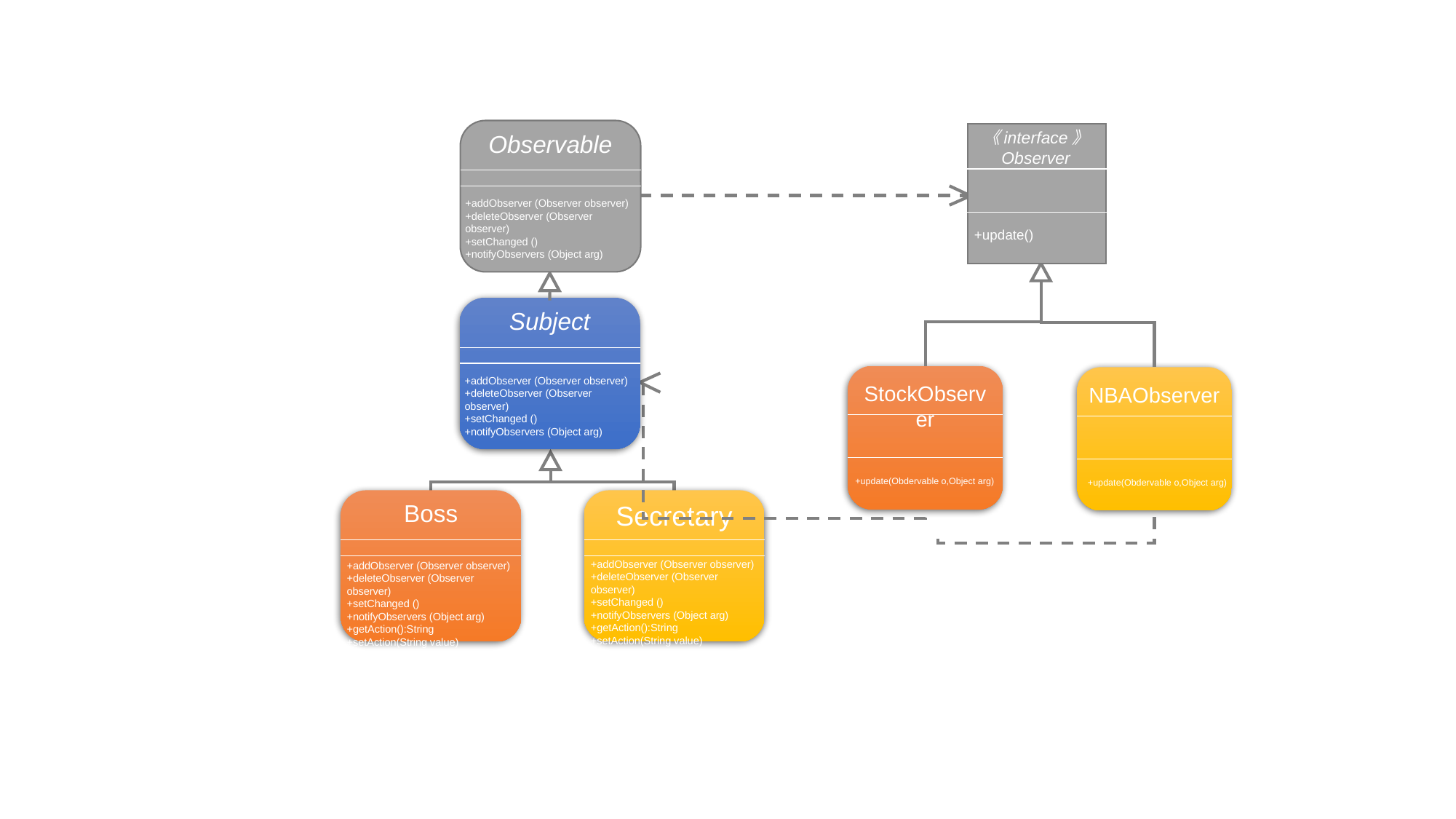

Observable
+addObserver (Observer observer)
+deleteObserver (Observer observer)
+setChanged ()
+notifyObservers (Object arg)
《interface》
Observer
+update()

#sub : Subject

Subject
+addObserver (Observer observer)
+deleteObserver (Observer observer)
+setChanged ()
+notifyObservers (Object arg)

StockObserver
+update(Obdervable o,Object arg)

NBAObserver

+update(Obdervable o,Object arg)

Boss

Secretary
+addObserver (Observer observer)
+deleteObserver (Observer observer)
+setChanged ()
+notifyObservers (Object arg)
+getAction():String
+setAction(String value)
+addObserver (Observer observer)
+deleteObserver (Observer observer)
+setChanged ()
+notifyObservers (Object arg)
+getAction():String
+setAction(String value)